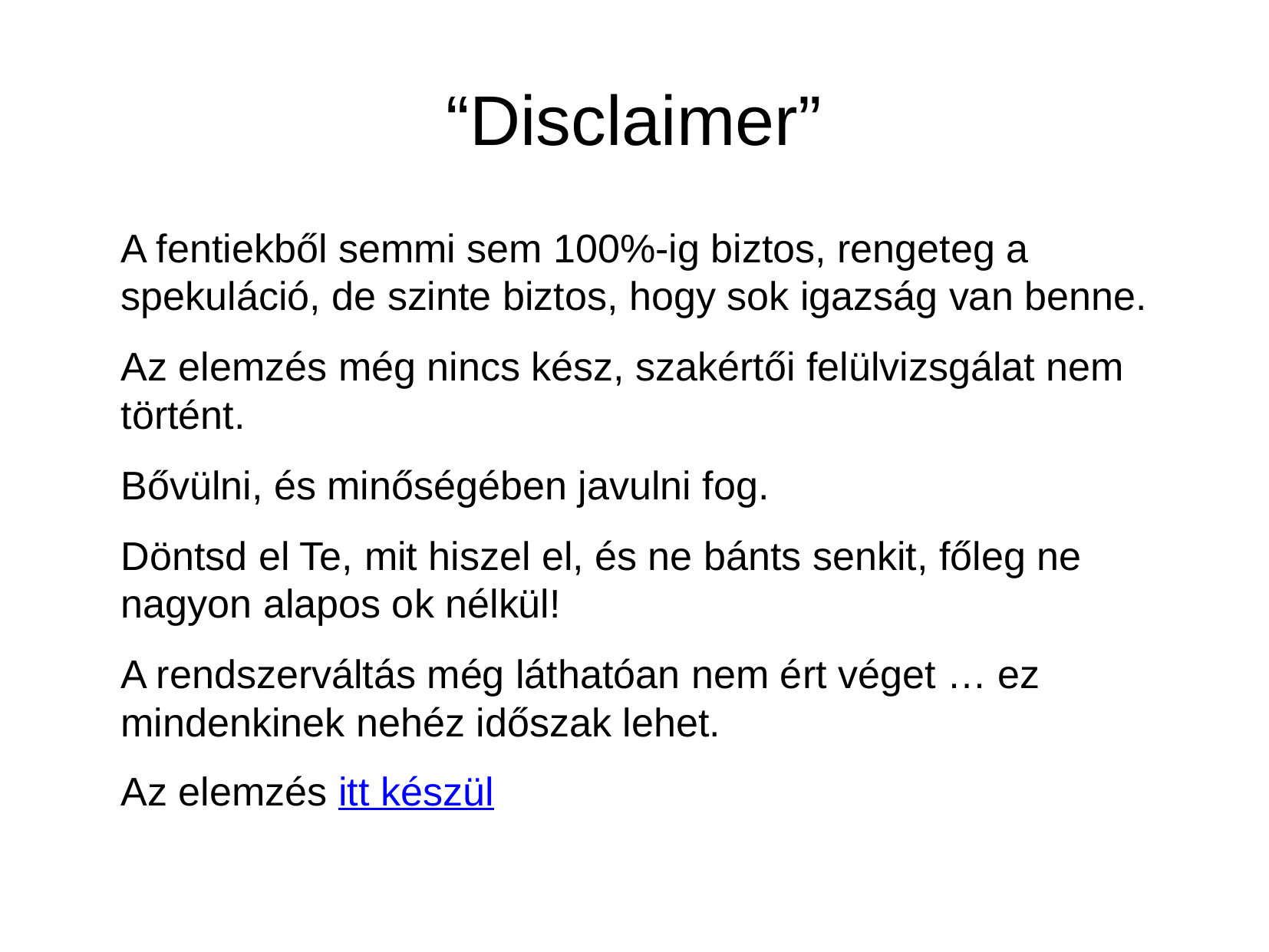

“Disclaimer”
A fentiekből semmi sem 100%-ig biztos, rengeteg a spekuláció, de szinte biztos, hogy sok igazság van benne.
Az elemzés még nincs kész, szakértői felülvizsgálat nem történt.
Bővülni, és minőségében javulni fog.
Döntsd el Te, mit hiszel el, és ne bánts senkit, főleg ne nagyon alapos ok nélkül!
A rendszerváltás még láthatóan nem ért véget … ez mindenkinek nehéz időszak lehet.
Az elemzés itt készül